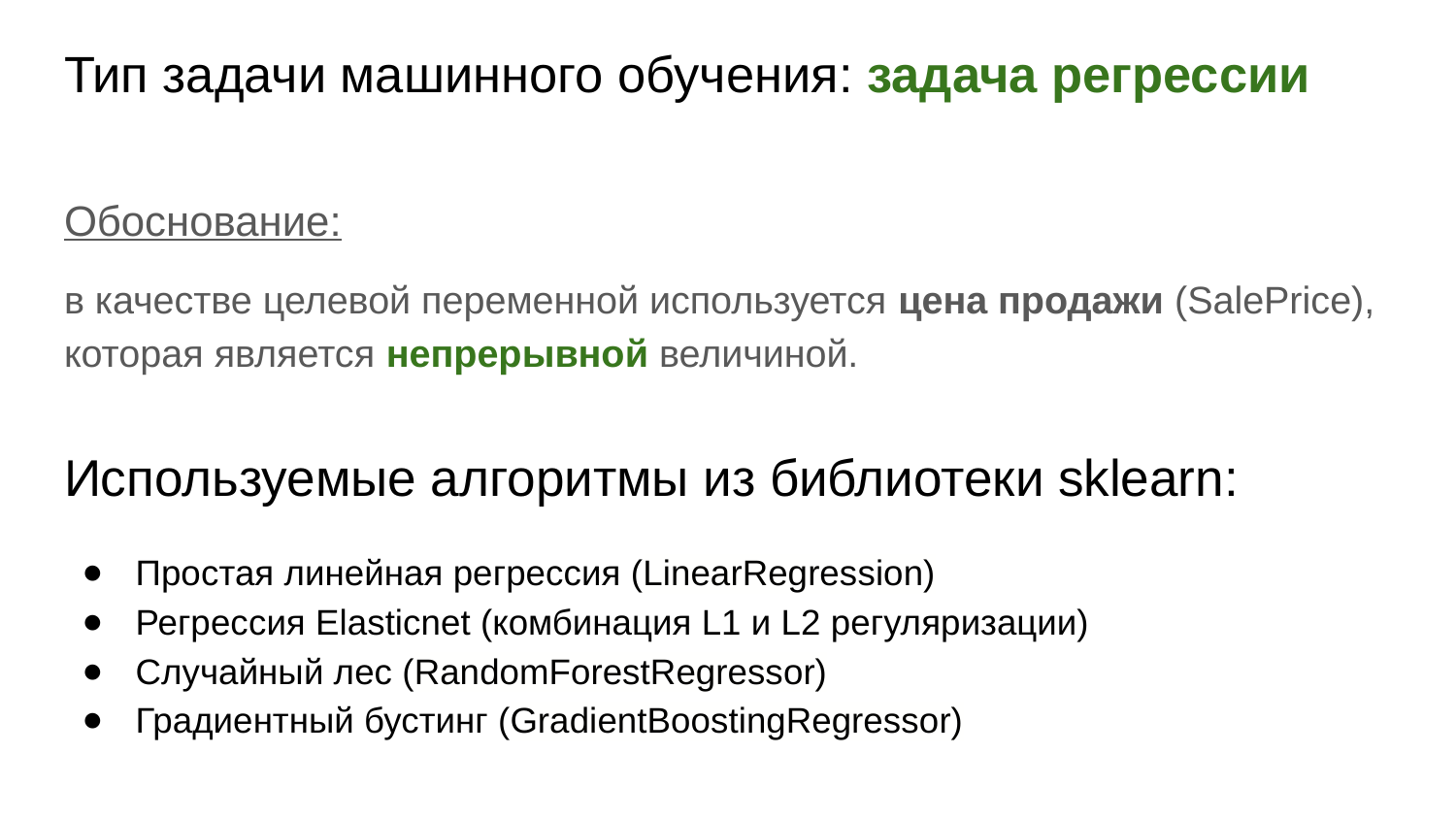

# Тип задачи машинного обучения: задача регрессии
Обоснование:
в качестве целевой переменной используется цена продажи (SalePrice), которая является непрерывной величиной.
Используемые алгоритмы из библиотеки sklearn:
Простая линейная регрессия (LinearRegression)
Регрессия Elasticnet (комбинация L1 и L2 регуляризации)
Случайный лес (RandomForestRegressor)
Градиентный бустинг (GradientBoostingRegressor)